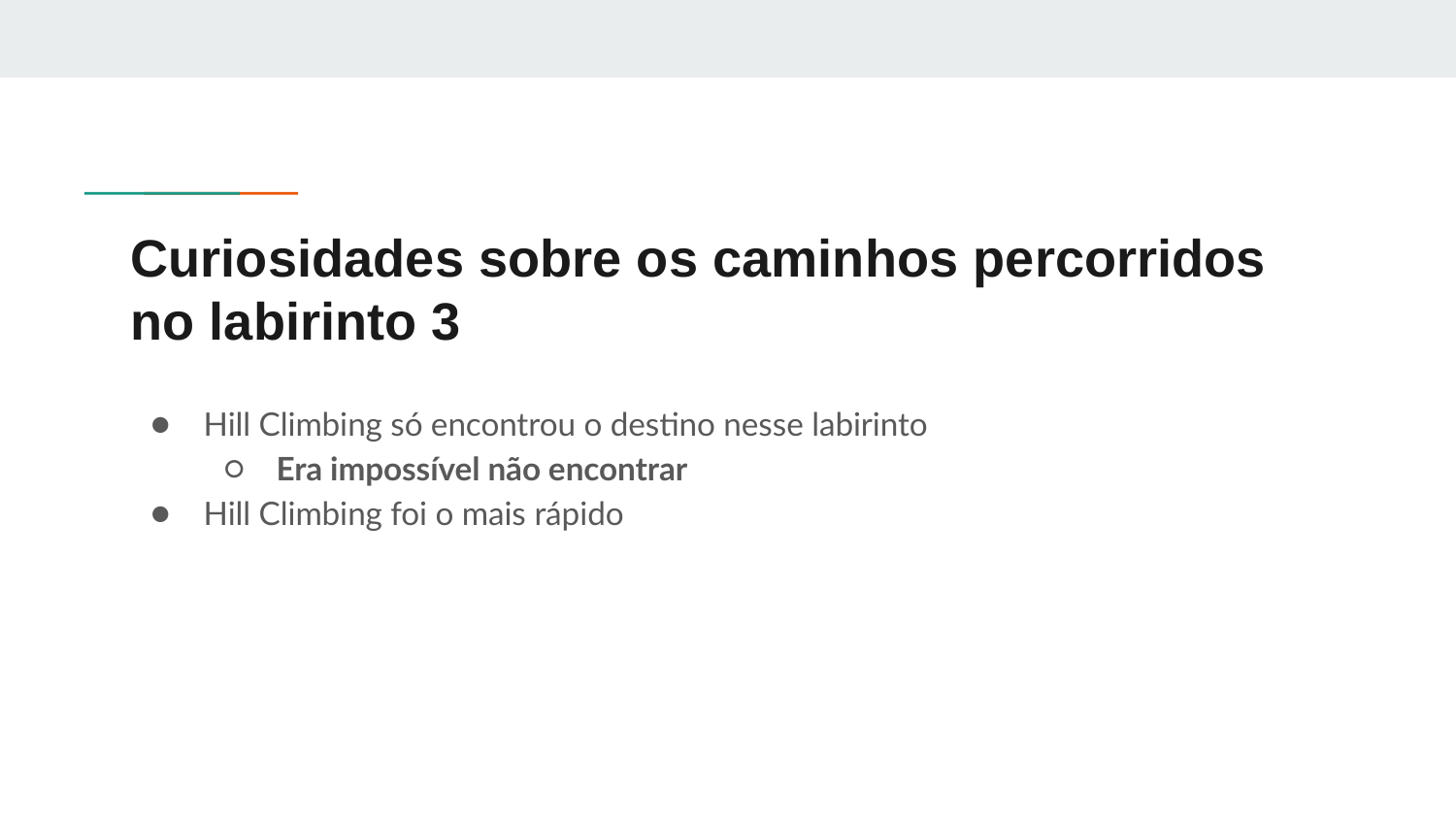

# Curiosidades sobre os caminhos percorridos no labirinto 3
Hill Climbing só encontrou o destino nesse labirinto
Era impossível não encontrar
Hill Climbing foi o mais rápido